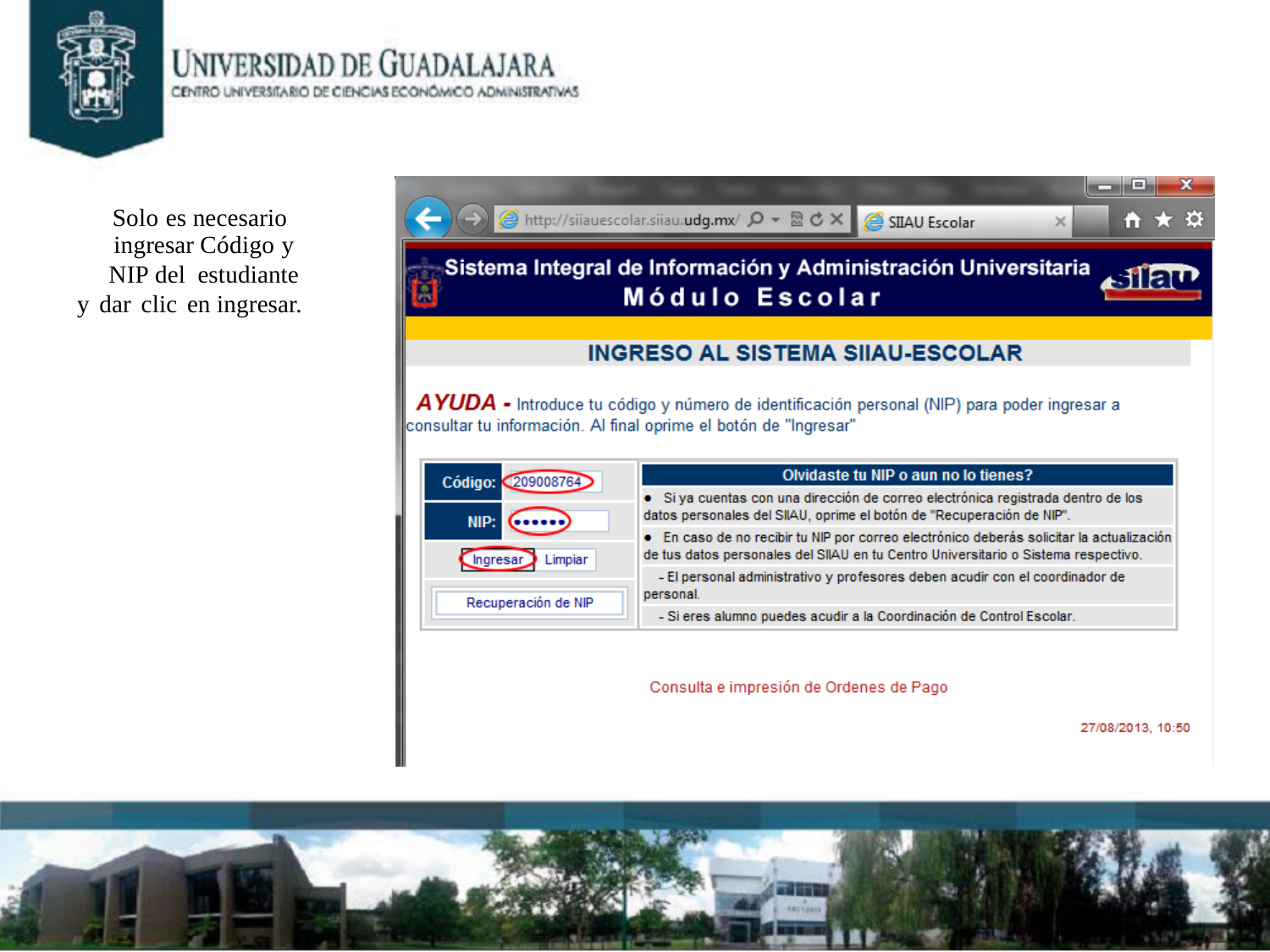

Solo es necesario
ingresar Código y
NIP del estudiante
y dar clic en ingresar.